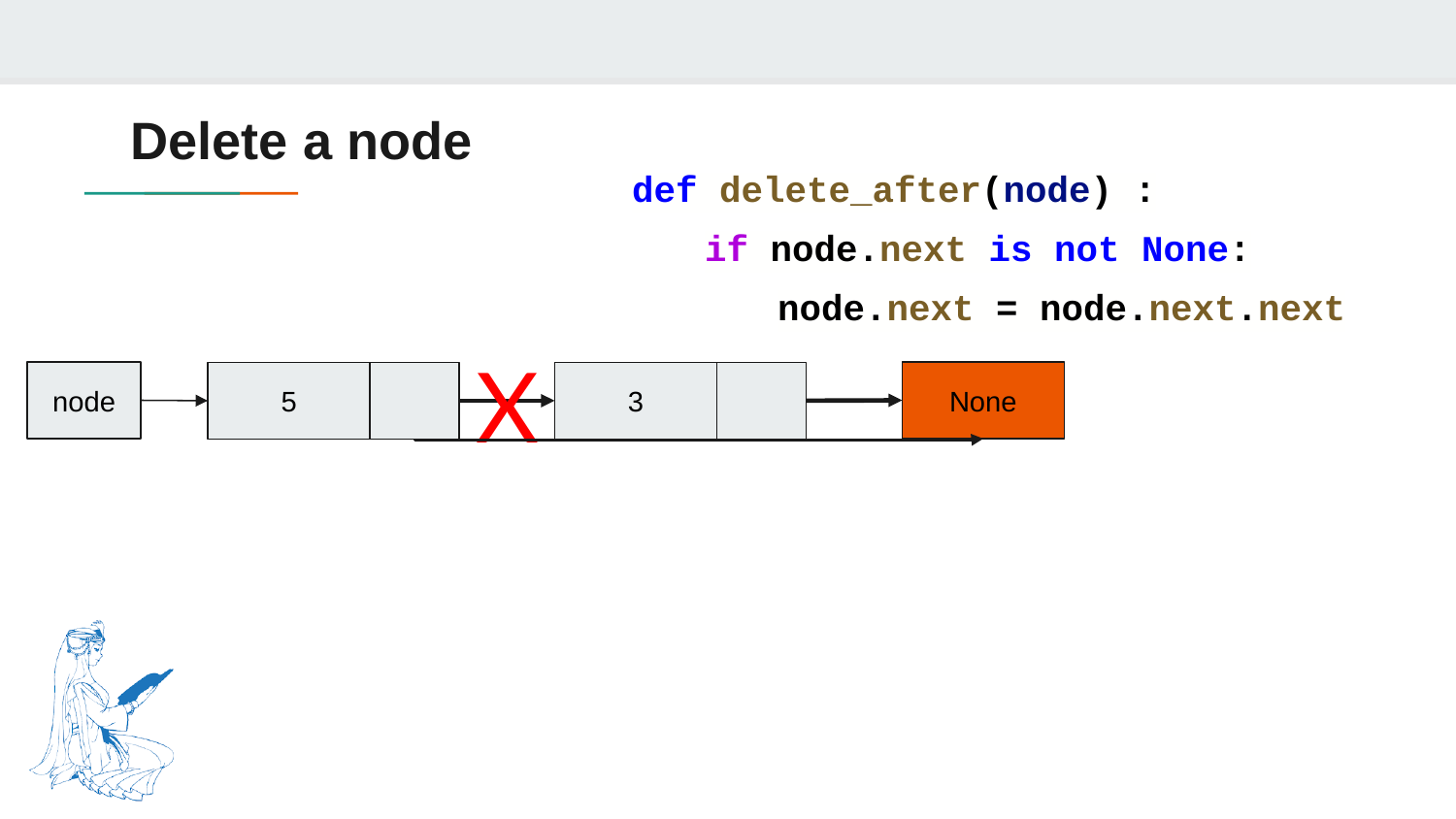

# Delete a node
def delete_after(node) :
if node.next is not None:
node.next = node.next.next

X
node
None
5

3